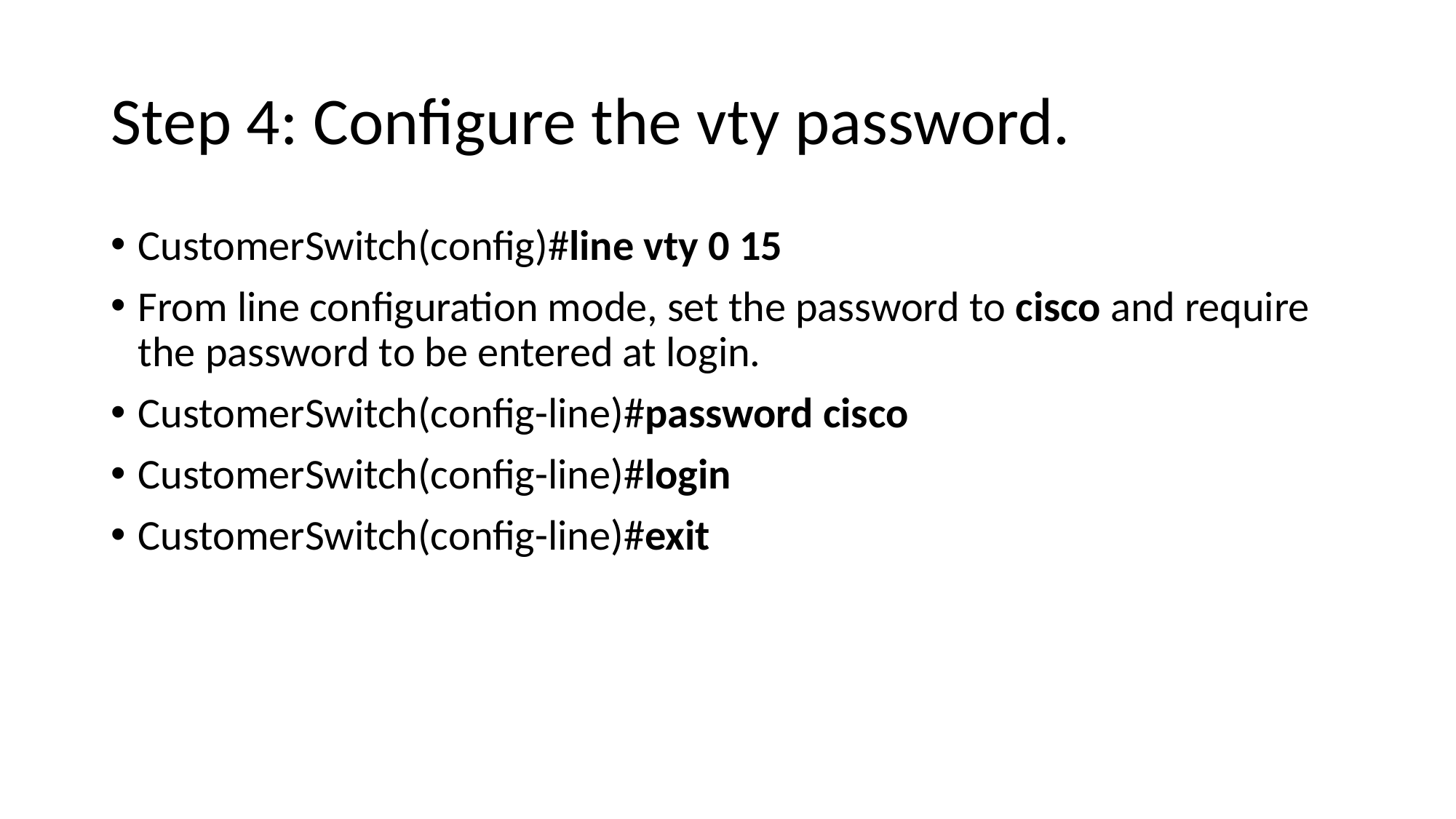

# Step 4: Configure the vty password.
CustomerSwitch(config)#line vty 0 15
From line configuration mode, set the password to cisco and require the password to be entered at login.
CustomerSwitch(config-line)#password cisco
CustomerSwitch(config-line)#login
CustomerSwitch(config-line)#exit